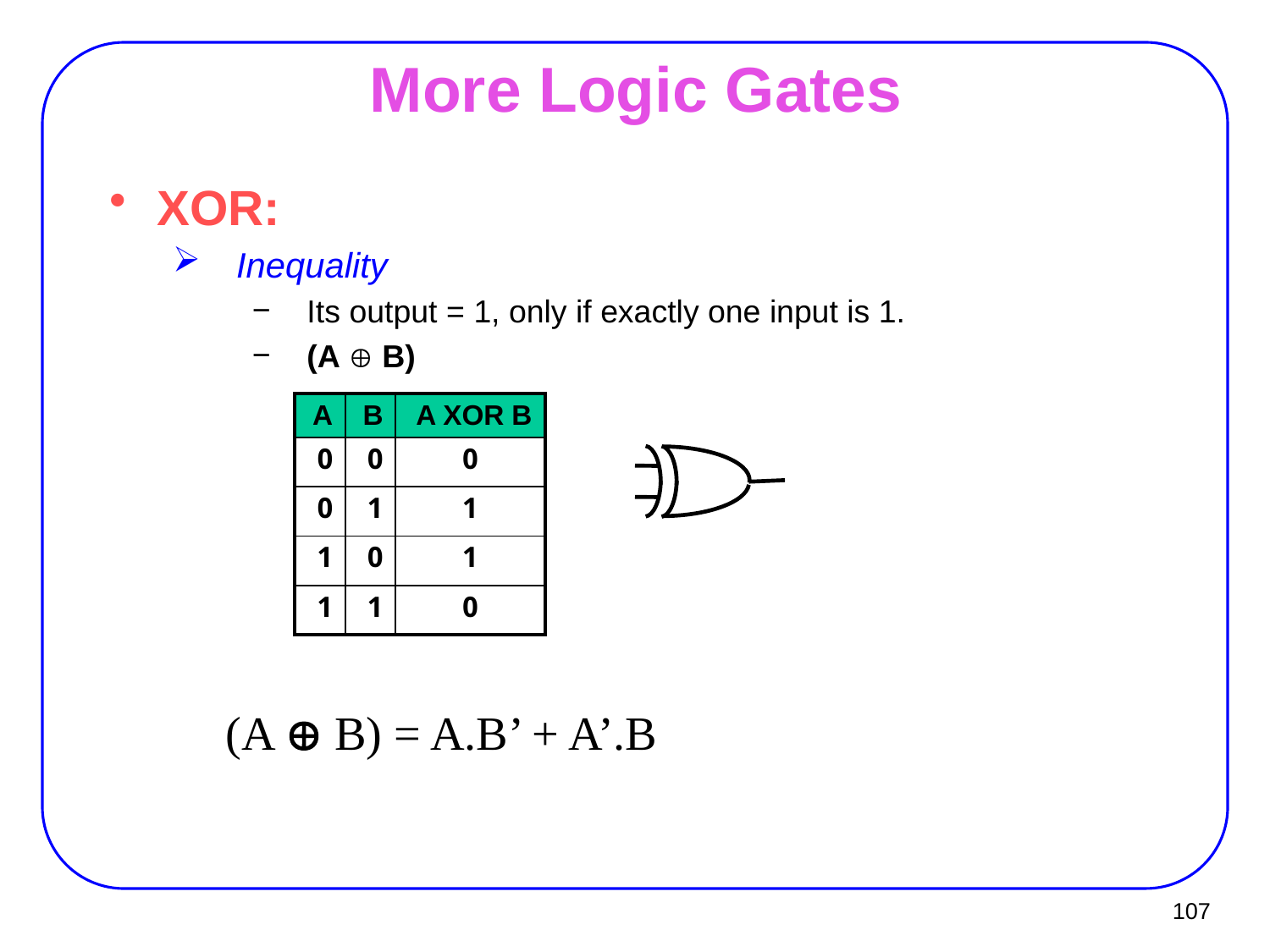

# More Logic Gates
XOR:
Inequality
Its output = 1, only if exactly one input is 1.
(A ⊕ B)

| A | B | A XOR B |
| --- | --- | --- |
| 0 | 0 | 0 |
| 0 | 1 | 1 |
| 1 | 0 | 1 |
| 1 | 1 | 0 |

(A ⊕ B) = A.B’ + A’.B
107